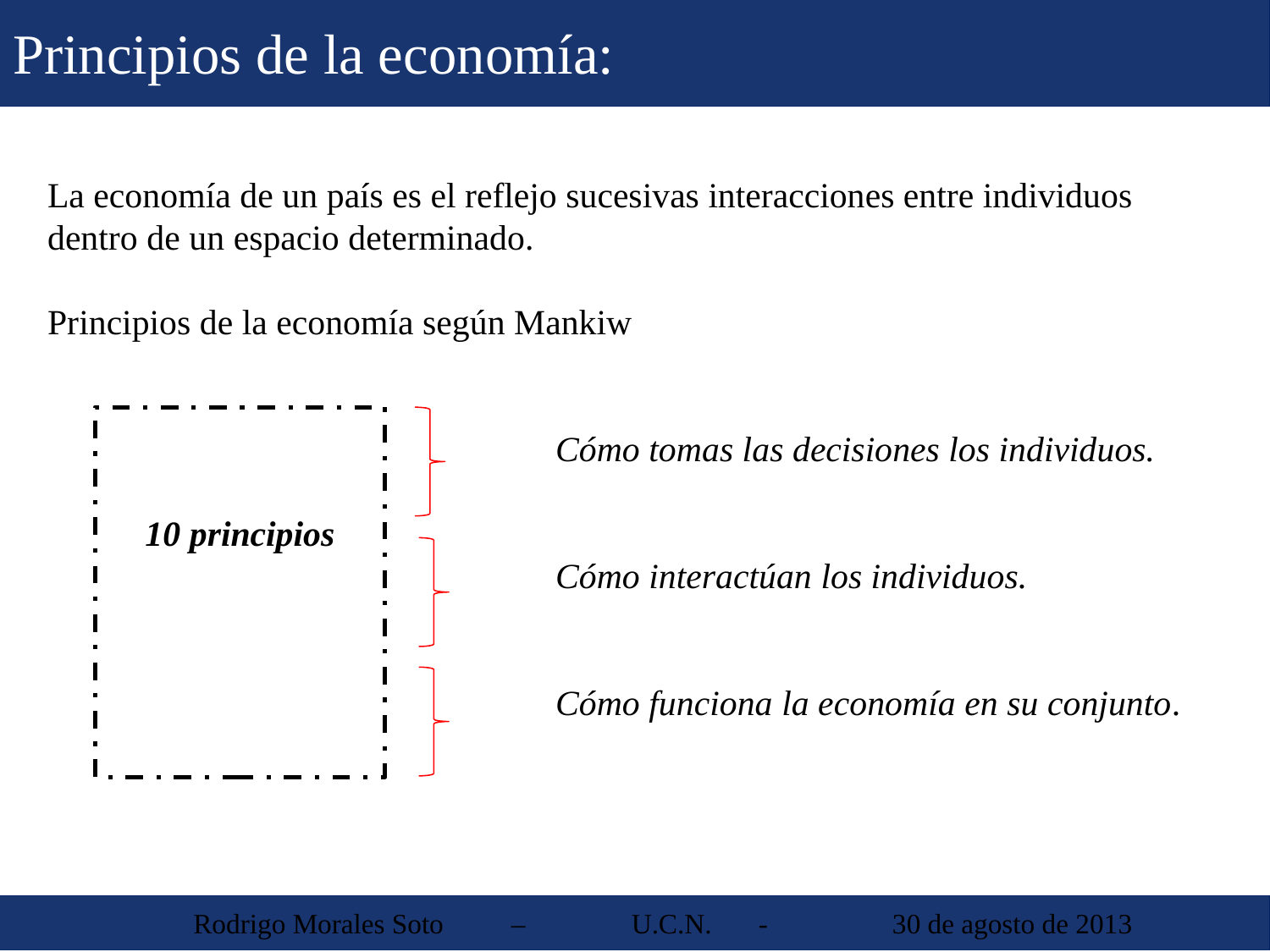

Principios de la economía:
La economía de un país es el reflejo sucesivas interacciones entre individuos dentro de un espacio determinado.

Principios de la economía según Mankiw

				Cómo tomas las decisiones los individuos.

           10 principios
				Cómo interactúan los individuos.

				Cómo funciona la economía en su conjunto.

          Rodrigo Morales Soto	 – 	U.C.N. 	-	 30 de agosto de 2013